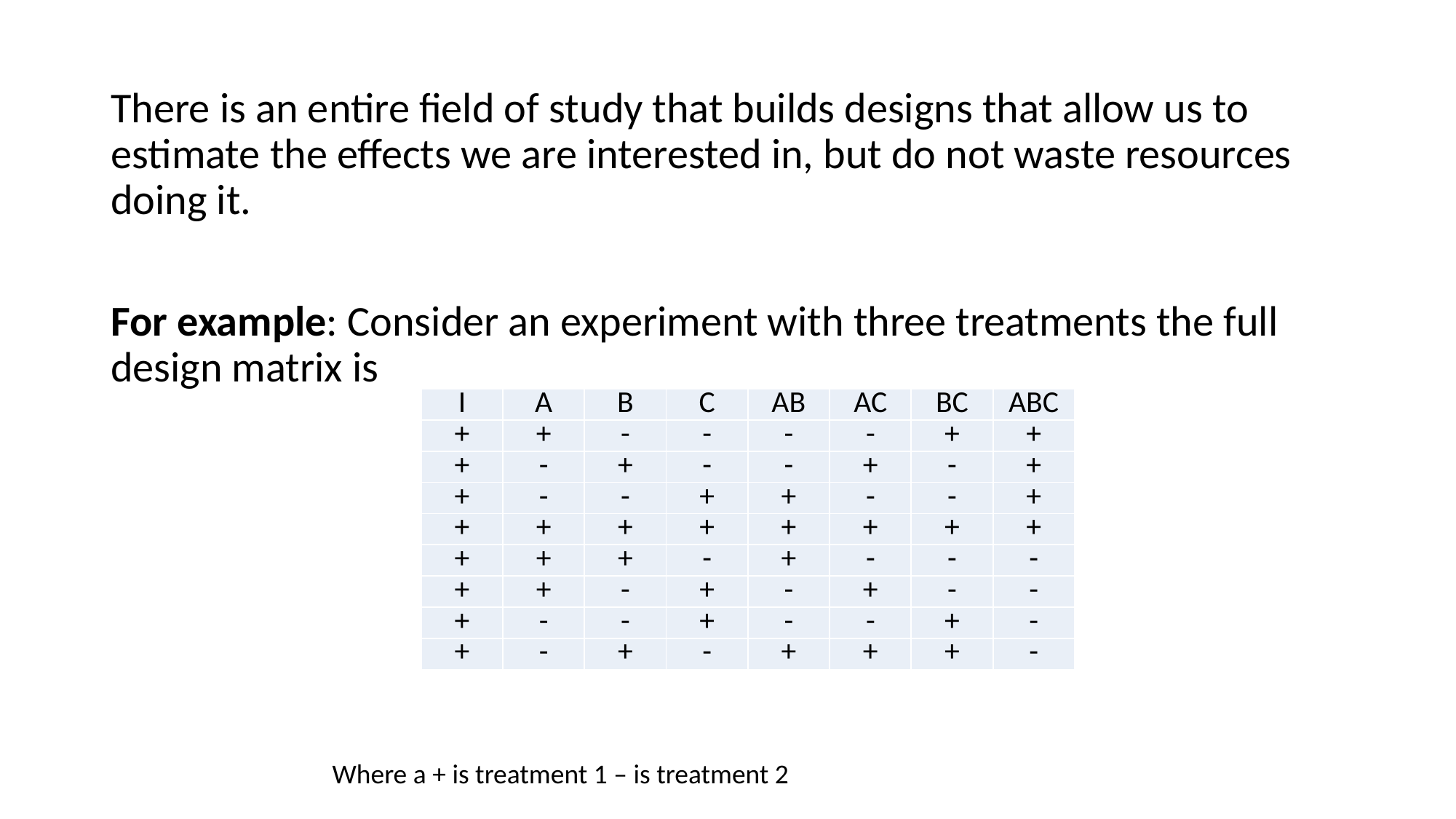

There is an entire field of study that builds designs that allow us to estimate the effects we are interested in, but do not waste resources doing it.

For example: Consider an experiment with three treatments the full design matrix is
| I | A | B | C | AB | AC | BC | ABC |
| --- | --- | --- | --- | --- | --- | --- | --- |
| + | + | - | - | - | - | + | + |
| + | - | + | - | - | + | - | + |
| + | - | - | + | + | - | - | + |
| + | + | + | + | + | + | + | + |
| + | + | + | - | + | - | - | - |
| + | + | - | + | - | + | - | - |
| + | - | - | + | - | - | + | - |
| + | - | + | - | + | + | + | - |
Where a + is treatment 1 – is treatment 2